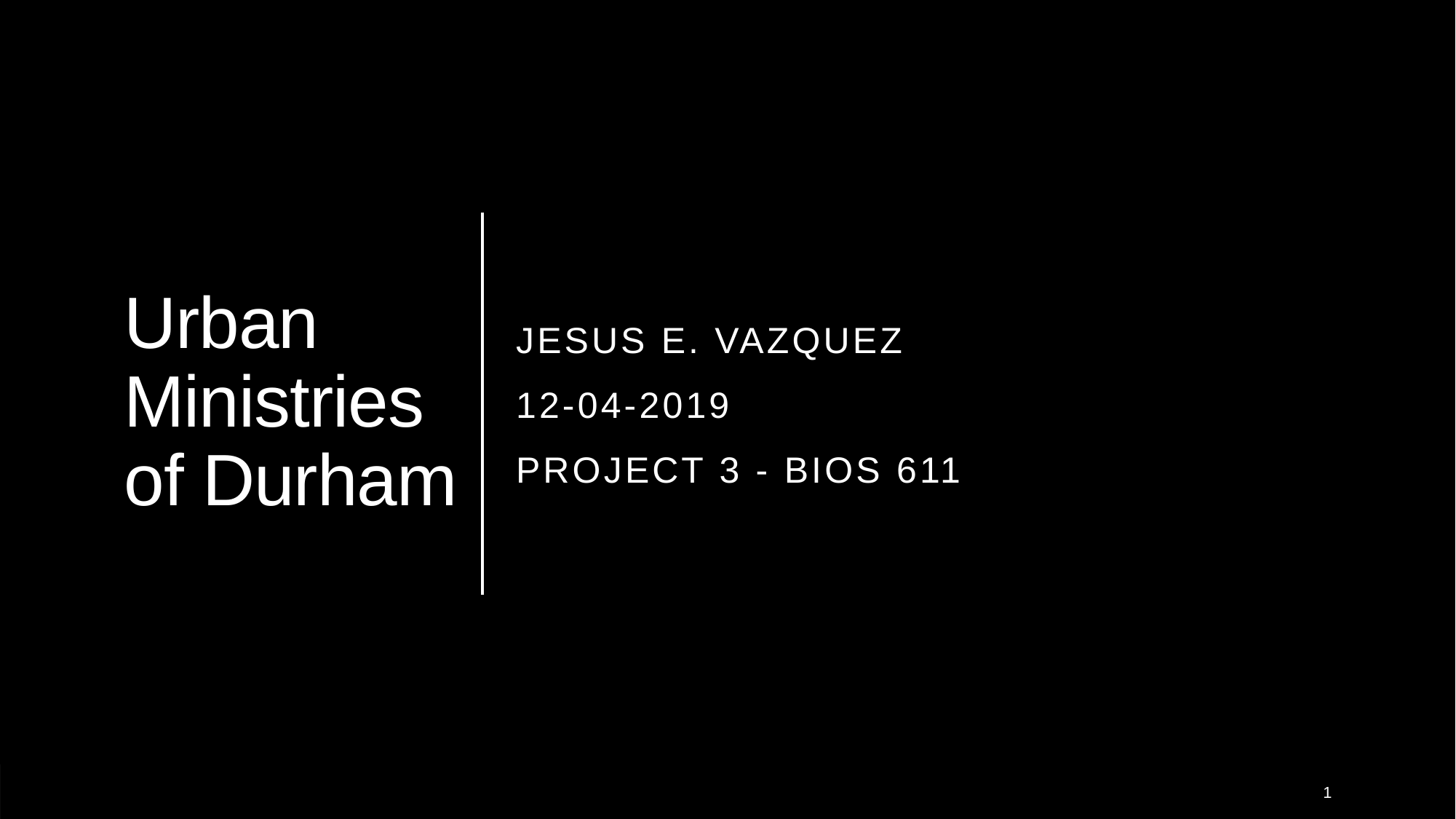

# Urban Ministries of Durham
Jesus E. Vazquez
12-04-2019
Project 3 - BIOS 611

1